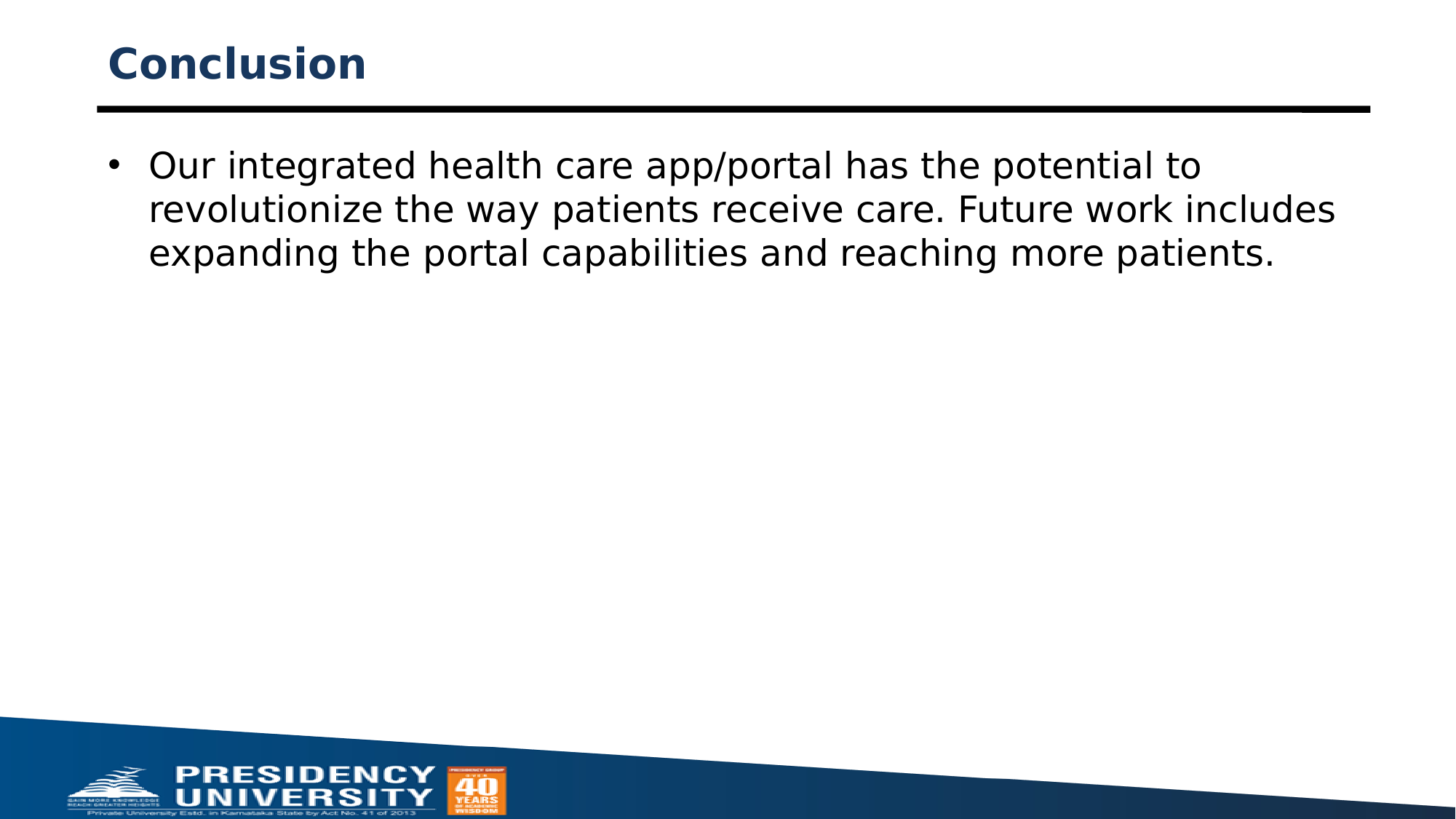

# Conclusion
Our integrated health care app/portal has the potential to revolutionize the way patients receive care. Future work includes expanding the portal capabilities and reaching more patients.